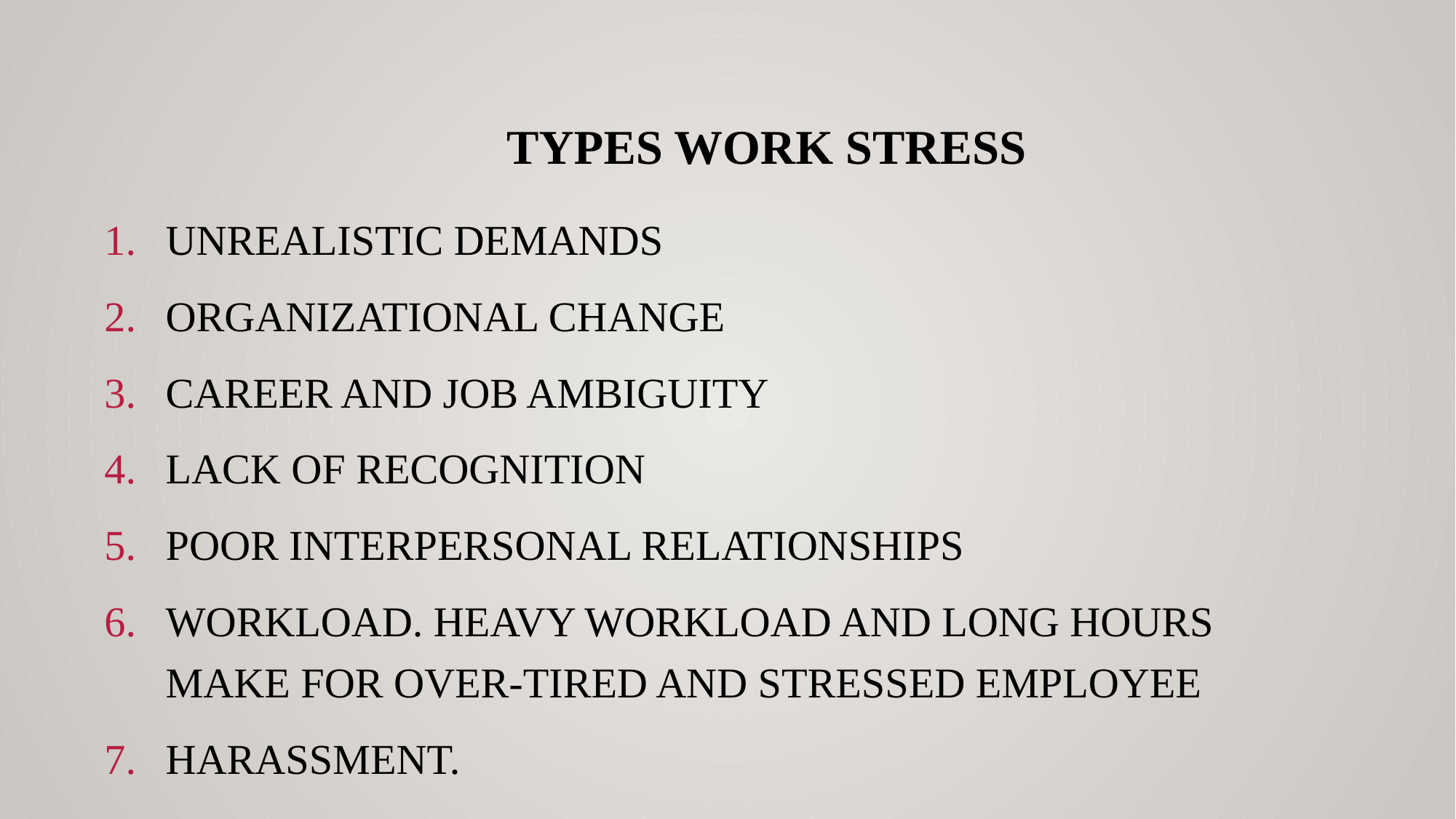

# Types work stress
Unrealistic demands
Organizational change
Career and job ambiguity
Lack of recognition
Poor interpersonal relationships
Workload. Heavy workload and long hours make for over-tired and stressed employee
Harassment.